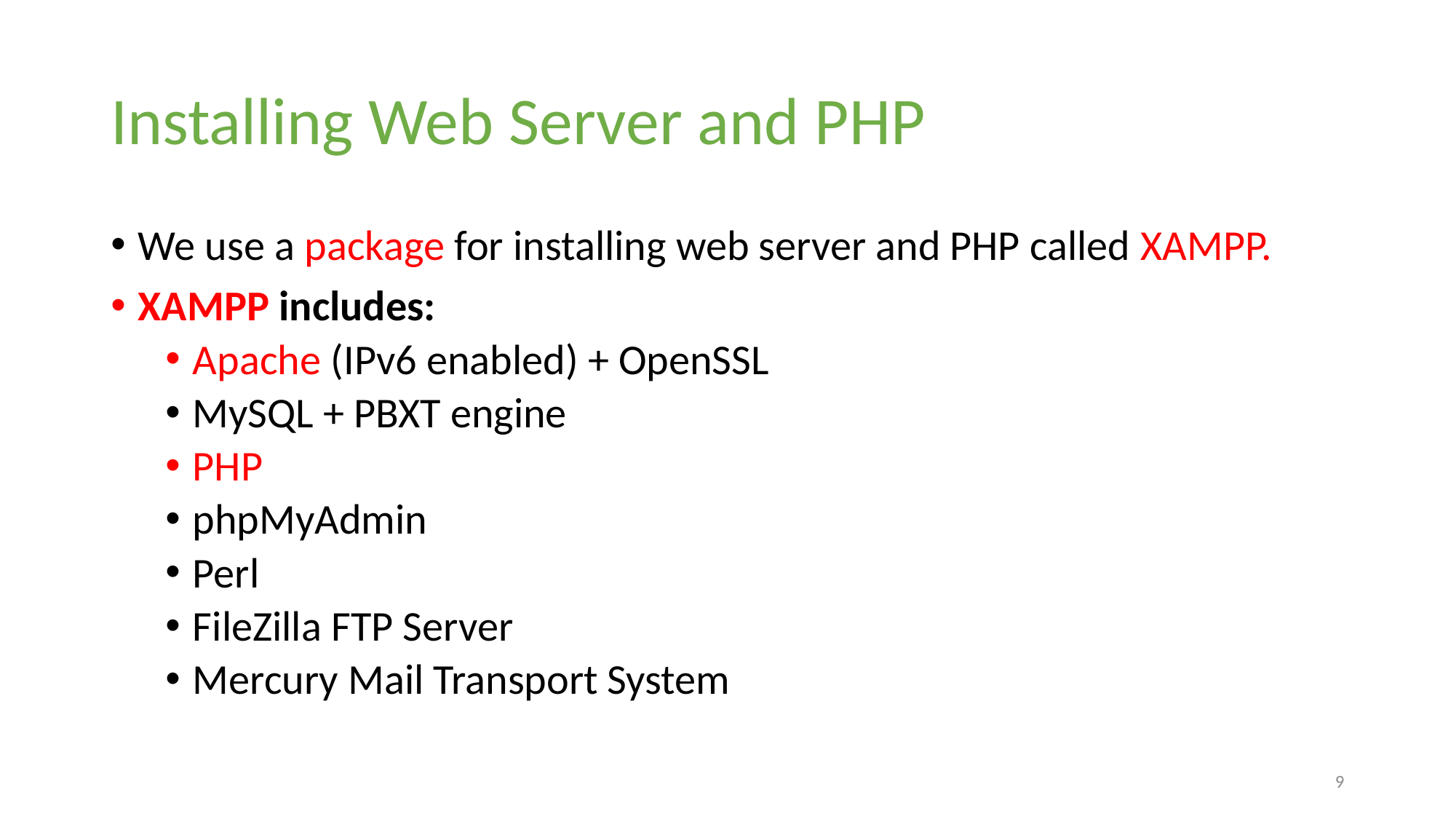

# Installing Web Server and PHP
We use a package for installing web server and PHP called XAMPP.
XAMPP includes:
Apache (IPv6 enabled) + OpenSSL
MySQL + PBXT engine
PHP
phpMyAdmin
Perl
FileZilla FTP Server
Mercury Mail Transport System

9